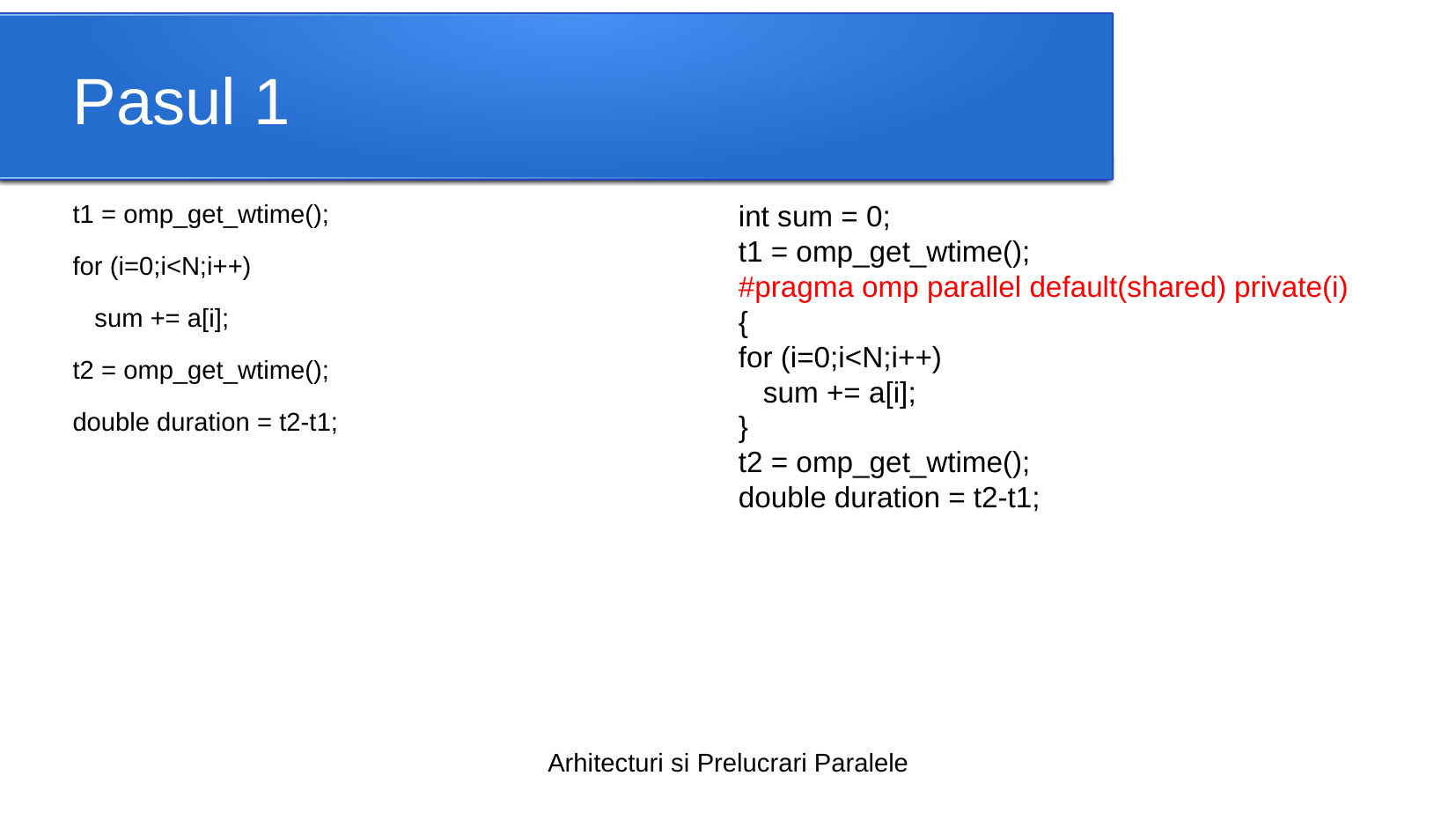

# Pasul 1
t1 = omp_get_wtime();
for (i=0;i<N;i++)
   sum += a[i];
t2 = omp_get_wtime();
double duration = t2-t1;

int sum = 0;
t1 = omp_get_wtime();
#pragma omp parallel default(shared) private(i)
{
for (i=0;i<N;i++)
   sum += a[i];
}
t2 = omp_get_wtime();
double duration = t2-t1;
Arhitecturi si Prelucrari Paralele